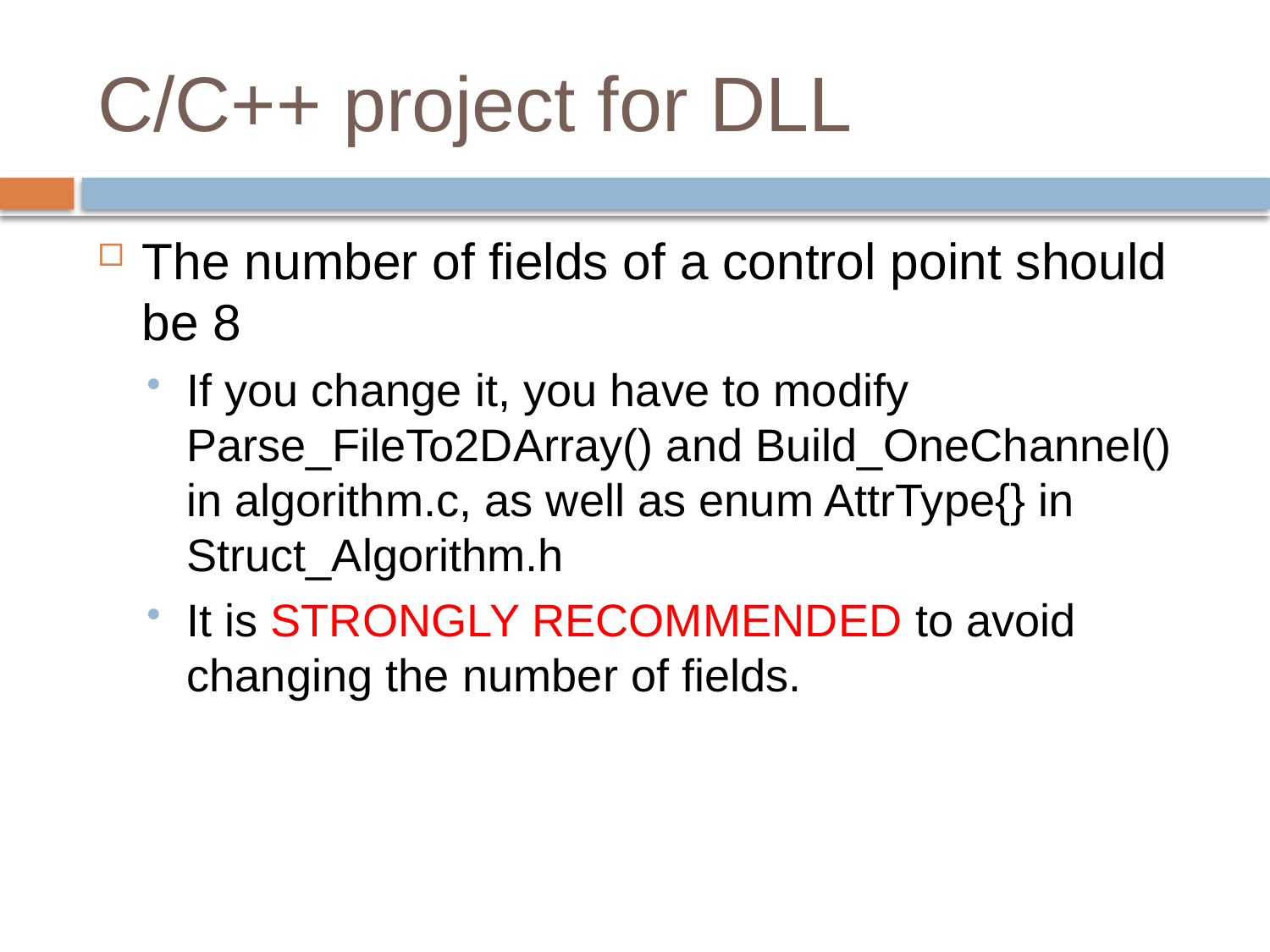

# C/C++ project for DLL
The number of fields of a control point should be 8
If you change it, you have to modify Parse_FileTo2DArray() and Build_OneChannel() in algorithm.c, as well as enum AttrType{} in Struct_Algorithm.h
It is STRONGLY RECOMMENDED to avoid changing the number of fields.